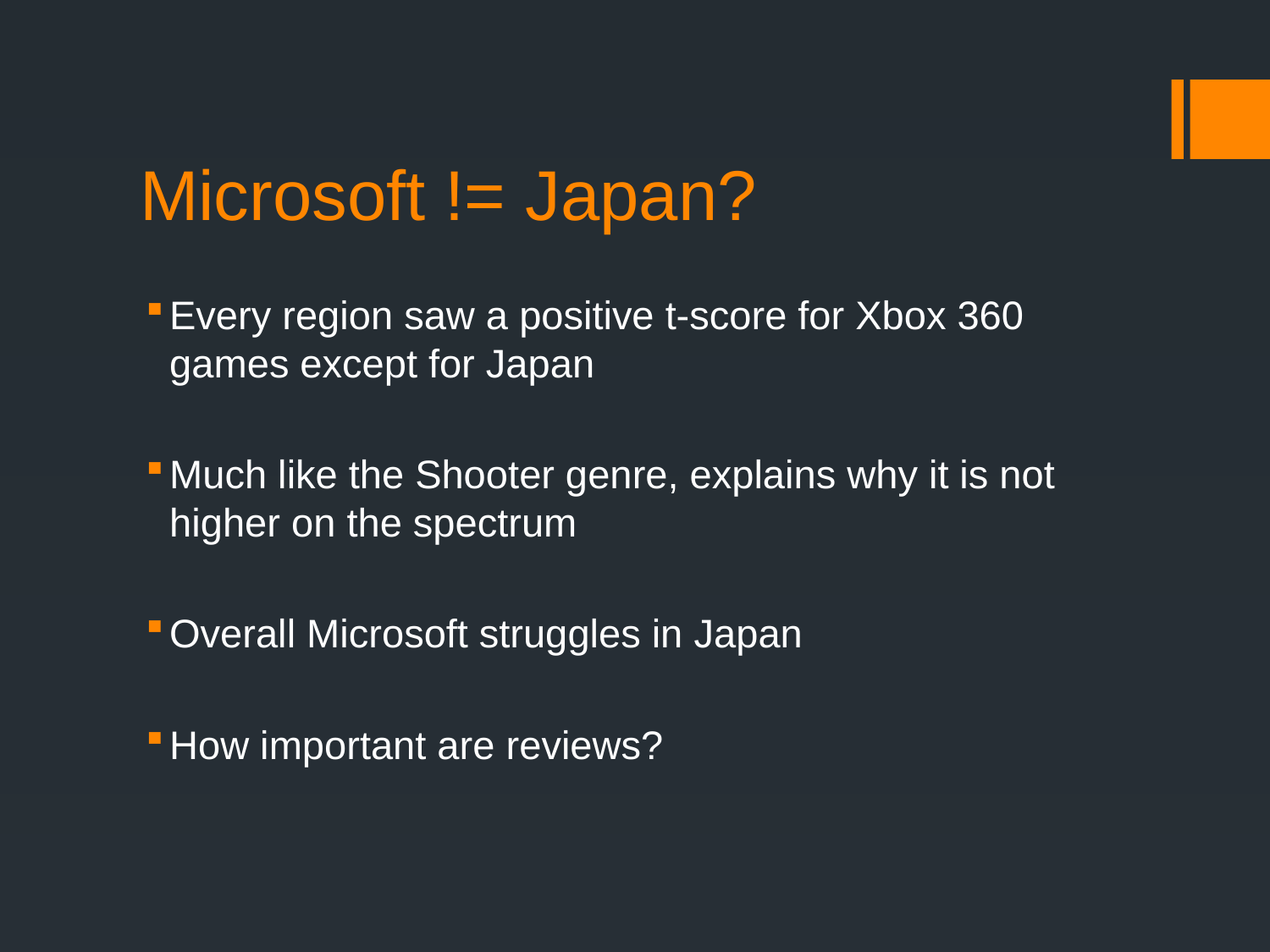

# Microsoft != Japan?
Every region saw a positive t-score for Xbox 360 games except for Japan

Much like the Shooter genre, explains why it is not higher on the spectrum

Overall Microsoft struggles in Japan

How important are reviews?